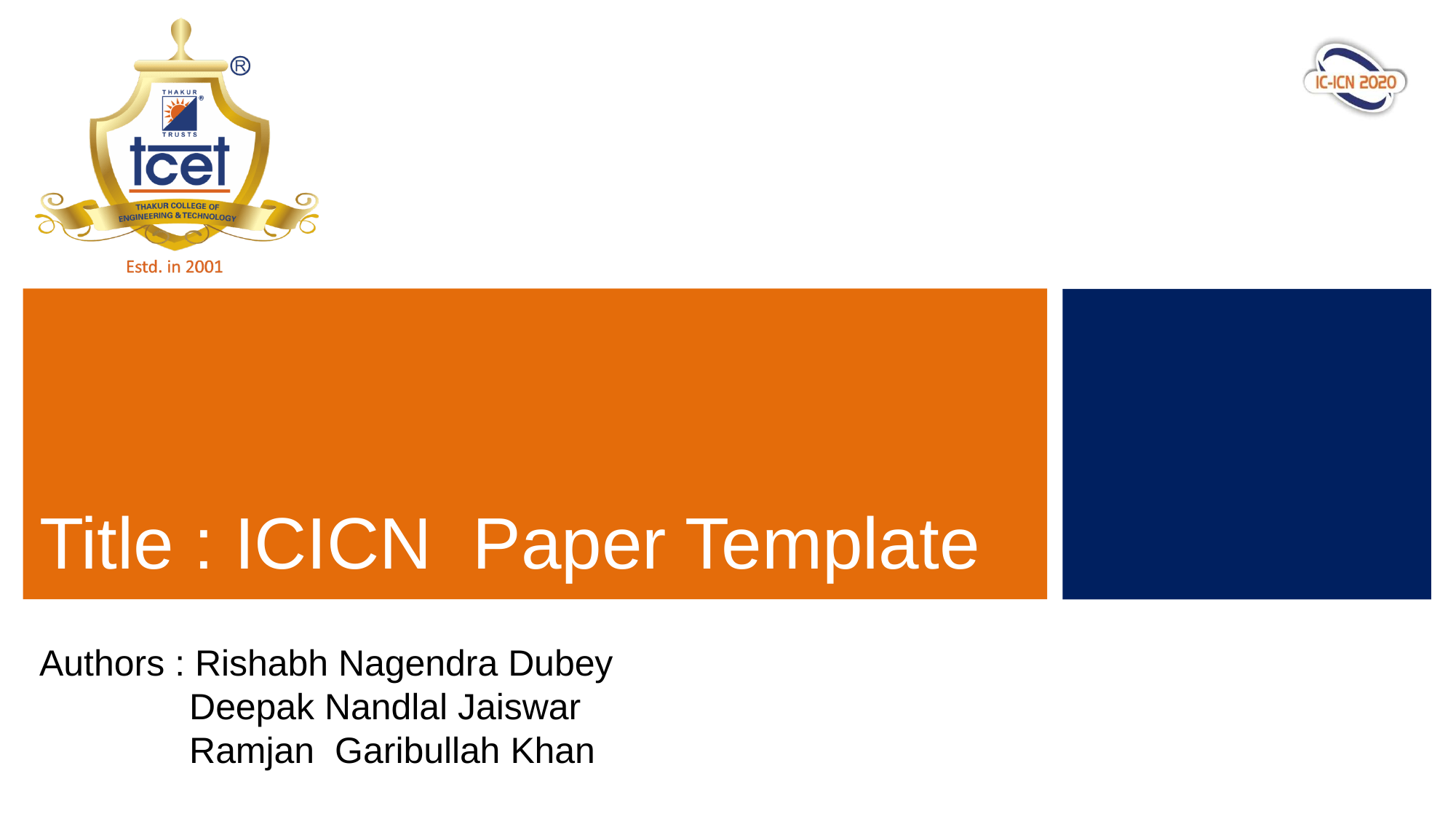

# Title : ICICN  Paper Template
Authors : Rishabh Nagendra Dubey
	    Deepak Nandlal Jaiswar
	    Ramjan  Garibullah Khan